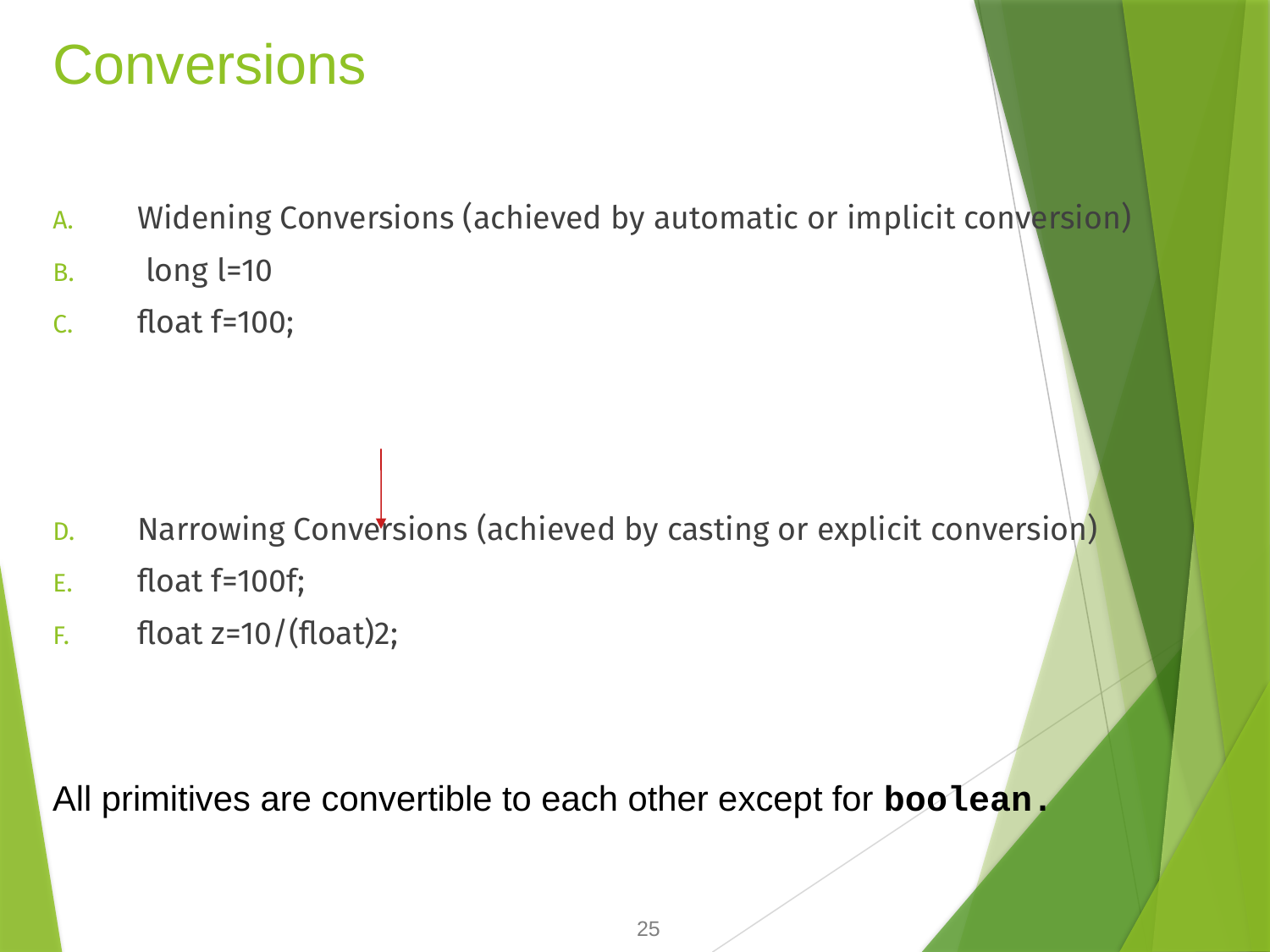

# Conversions

Widening Conversions (achieved by automatic or implicit conversion)
 long l=10
float f=100;

Narrowing Conversions (achieved by casting or explicit conversion)
float f=100f;
float z=10/(float)2;

All primitives are convertible to each other except for boolean.
25